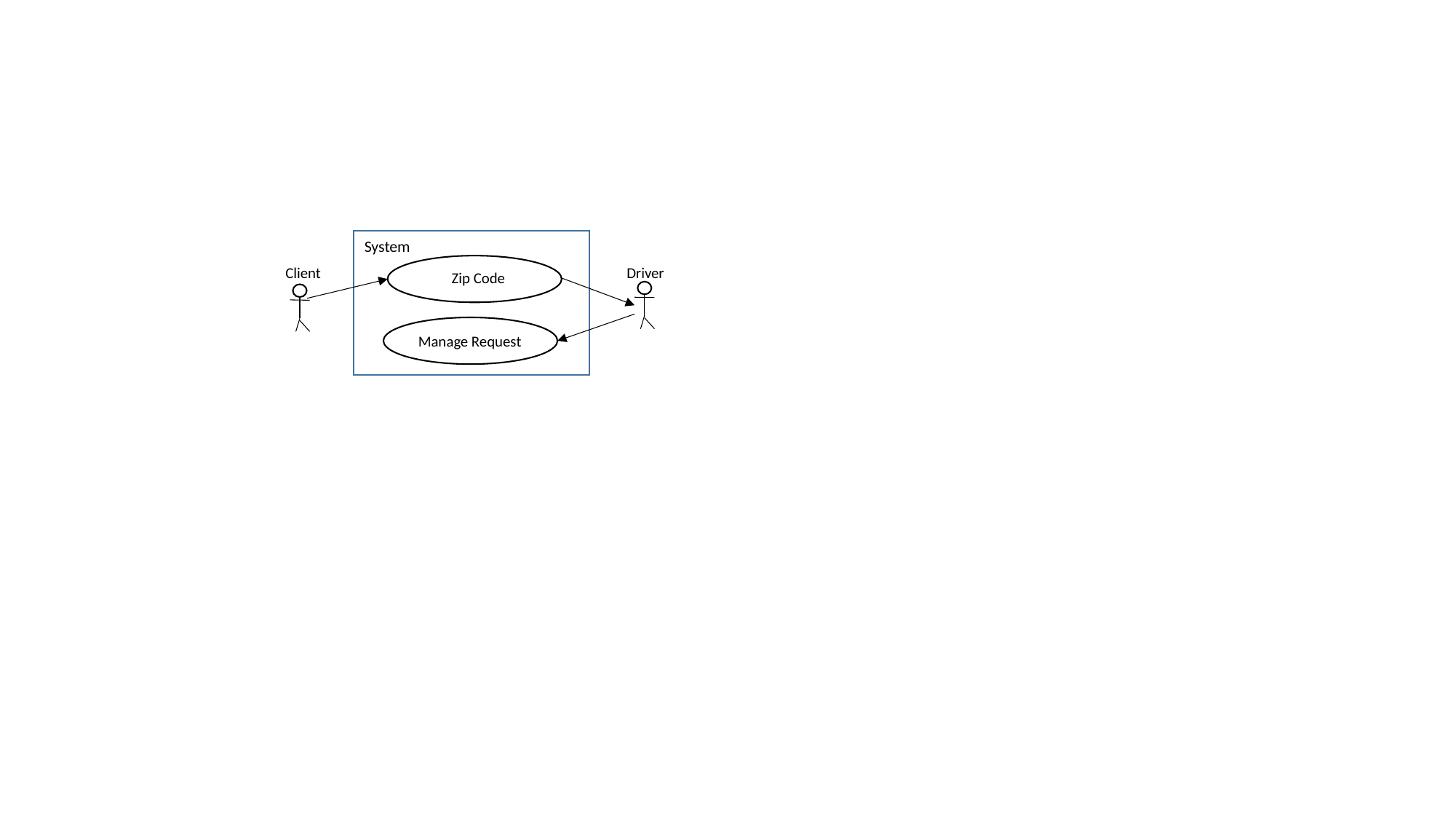

System

Driver
Client
Zip Code

Manage Request